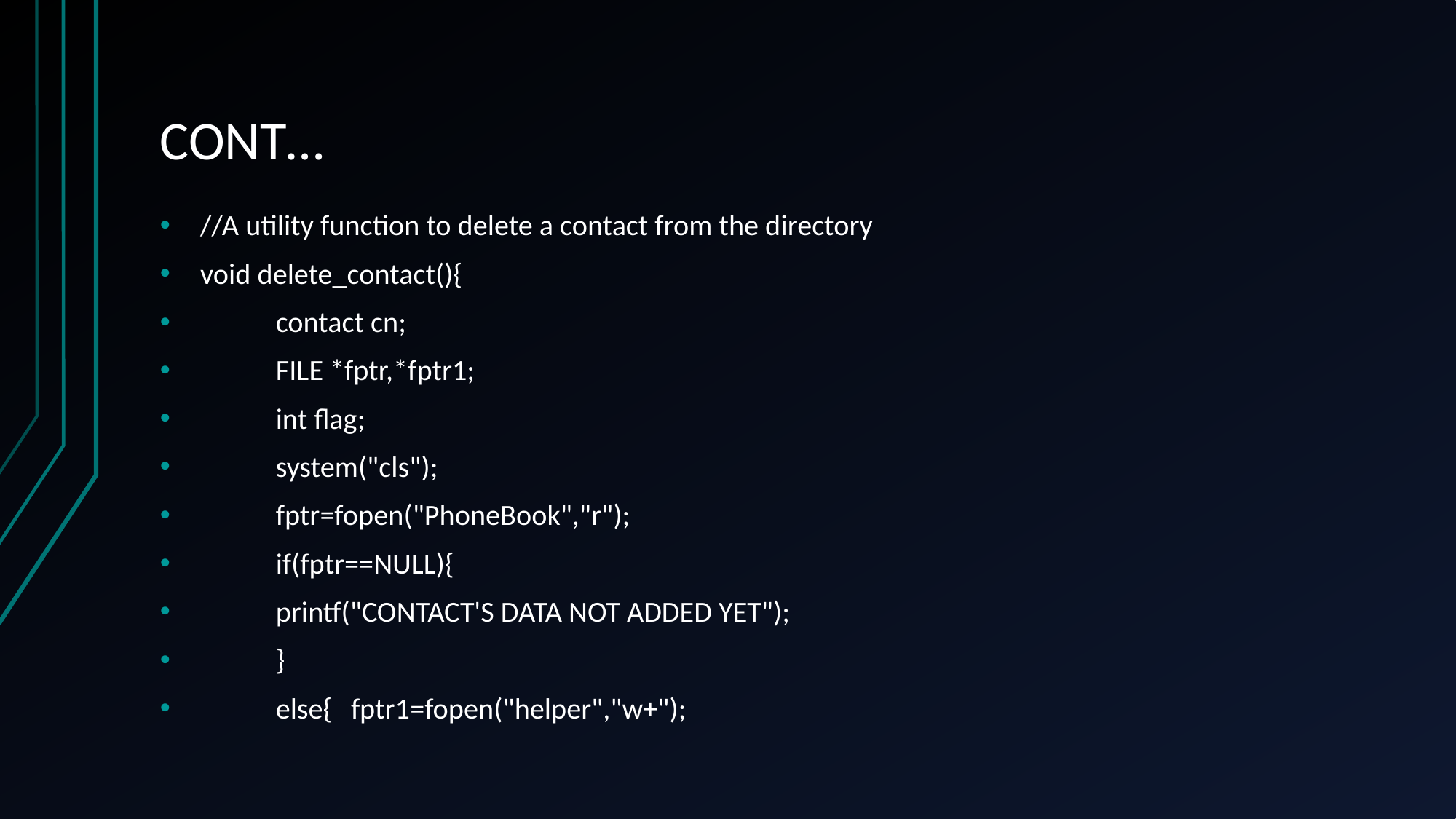

# CONT…
//A utility function to delete a contact from the directory
void delete_contact(){
	contact cn;
	FILE *fptr,*fptr1;
	int flag;
	system("cls");
	fptr=fopen("PhoneBook","r");
	if(fptr==NULL){
		printf("CONTACT'S DATA NOT ADDED YET");
	}
	else{	fptr1=fopen("helper","w+");